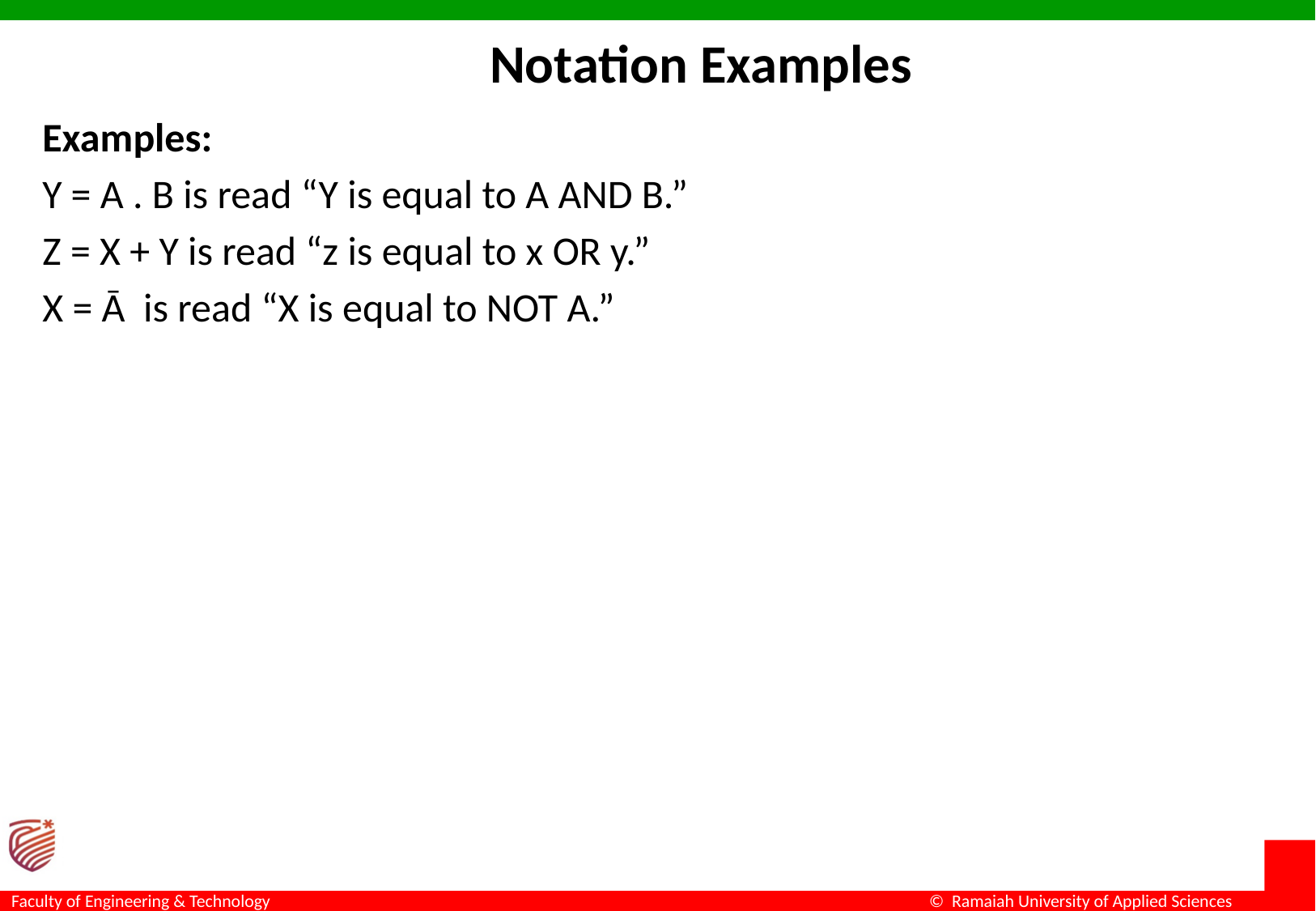

Notation Examples
Examples:
Y = A . B is read “Y is equal to A AND B.”
Z = X + Y is read “z is equal to x OR y.”
X = Ā  is read “X is equal to NOT A.”